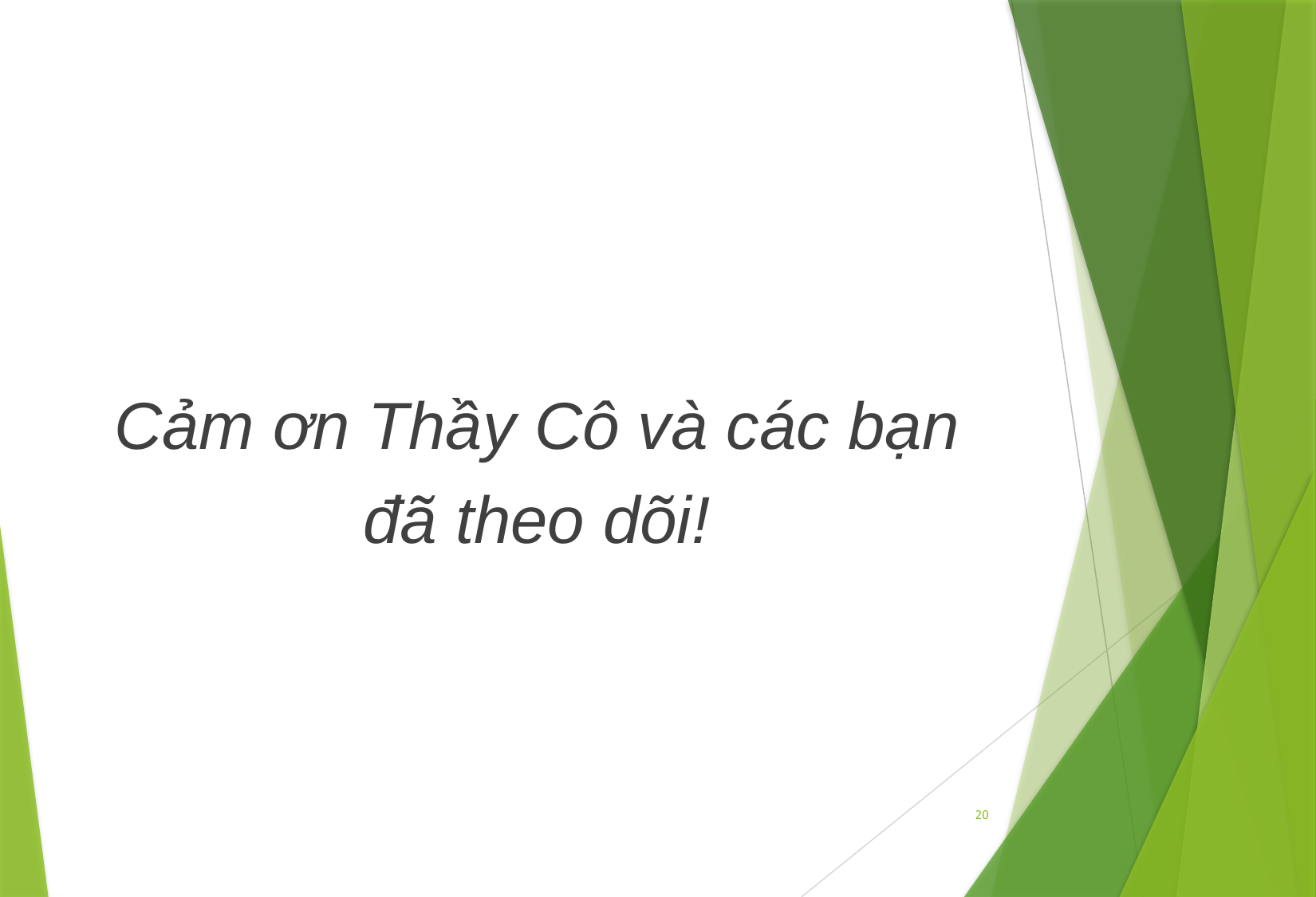

#

Cảm ơn Thầy Cô và các bạn
đã theo dõi!
20